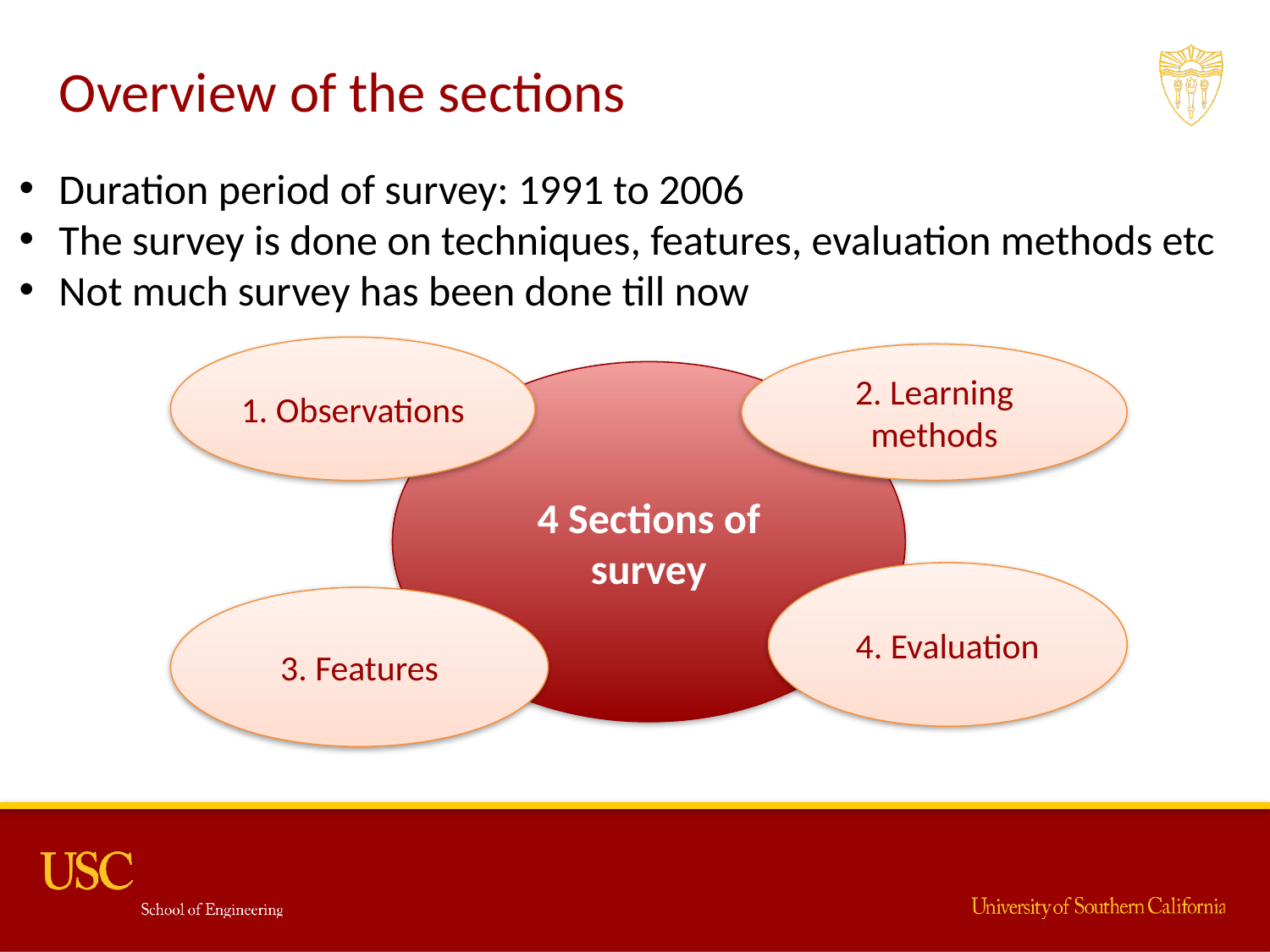

Overview of the sections
Duration period of survey: 1991 to 2006
The survey is done on techniques, features, evaluation methods etc
Not much survey has been done till now
1. Observations
2. Learning methods
4 Sections of survey
4. Evaluation
3. Features